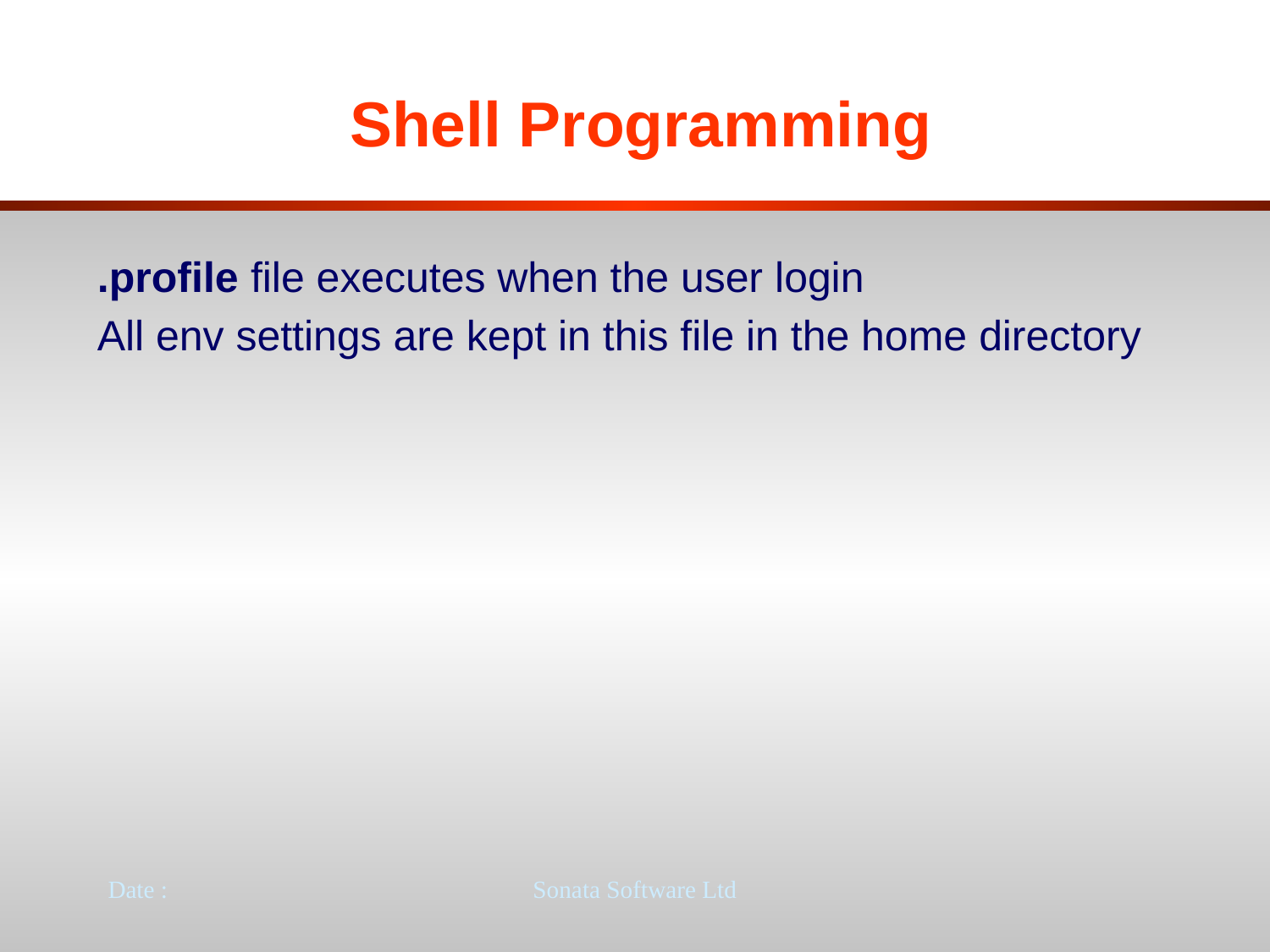

# Shell Programming
.profile file executes when the user login
All env settings are kept in this file in the home directory
Date :
Sonata Software Ltd